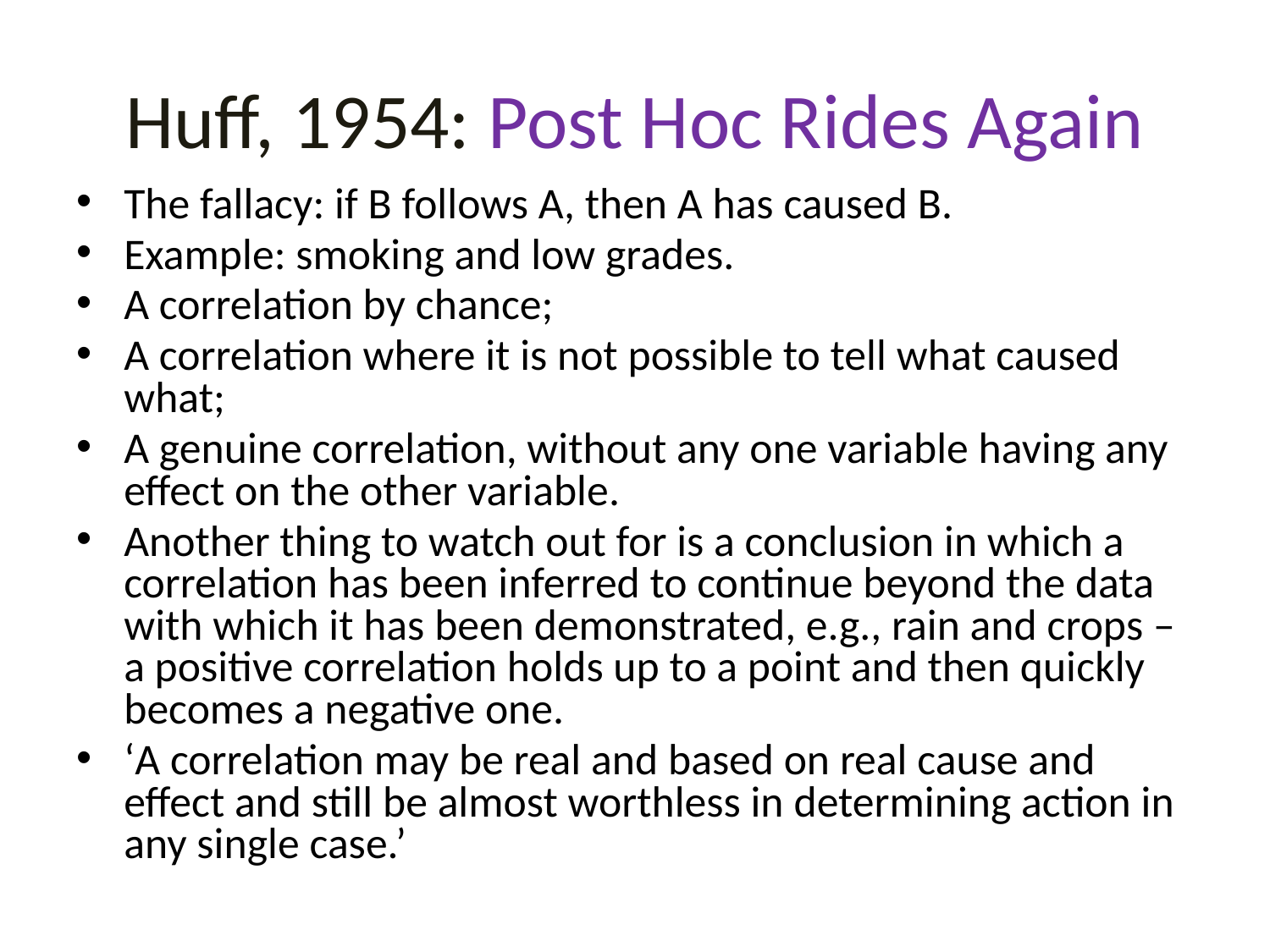

# Huff, 1954: Post Hoc Rides Again
The fallacy: if B follows A, then A has caused B.
Example: smoking and low grades.
A correlation by chance;
A correlation where it is not possible to tell what caused what;
A genuine correlation, without any one variable having any effect on the other variable.
Another thing to watch out for is a conclusion in which a correlation has been inferred to continue beyond the data with which it has been demonstrated, e.g., rain and crops – a positive correlation holds up to a point and then quickly becomes a negative one.
‘A correlation may be real and based on real cause and effect and still be almost worthless in determining action in any single case.’